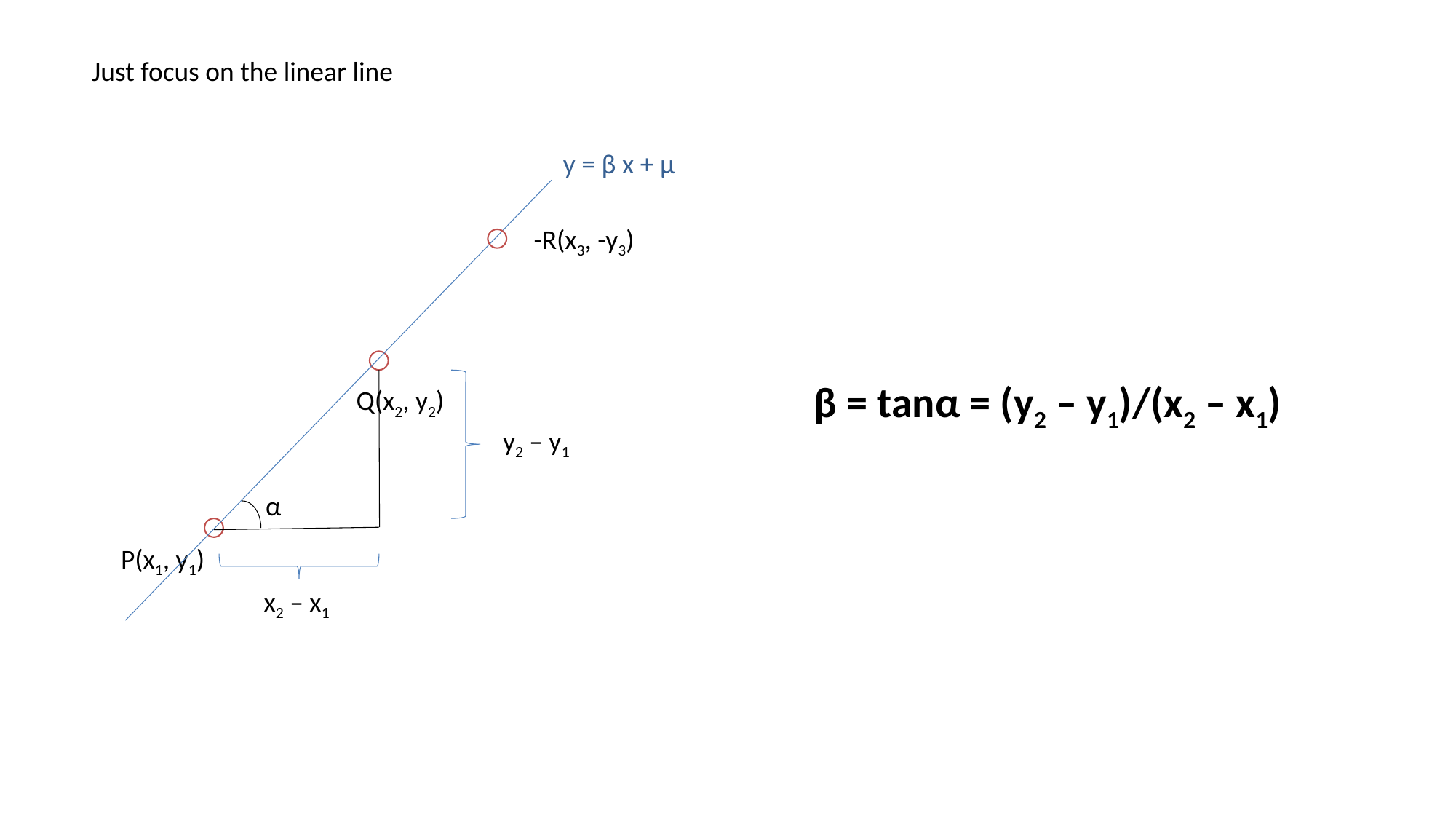

Just focus on the linear line
y = β x + μ
-R(x3, -y3)

β = tanα = (y2 – y1)/(x2 – x1)
Q(x2, y2)
y2 – y1
α

P(x1, y1)
x2 – x1